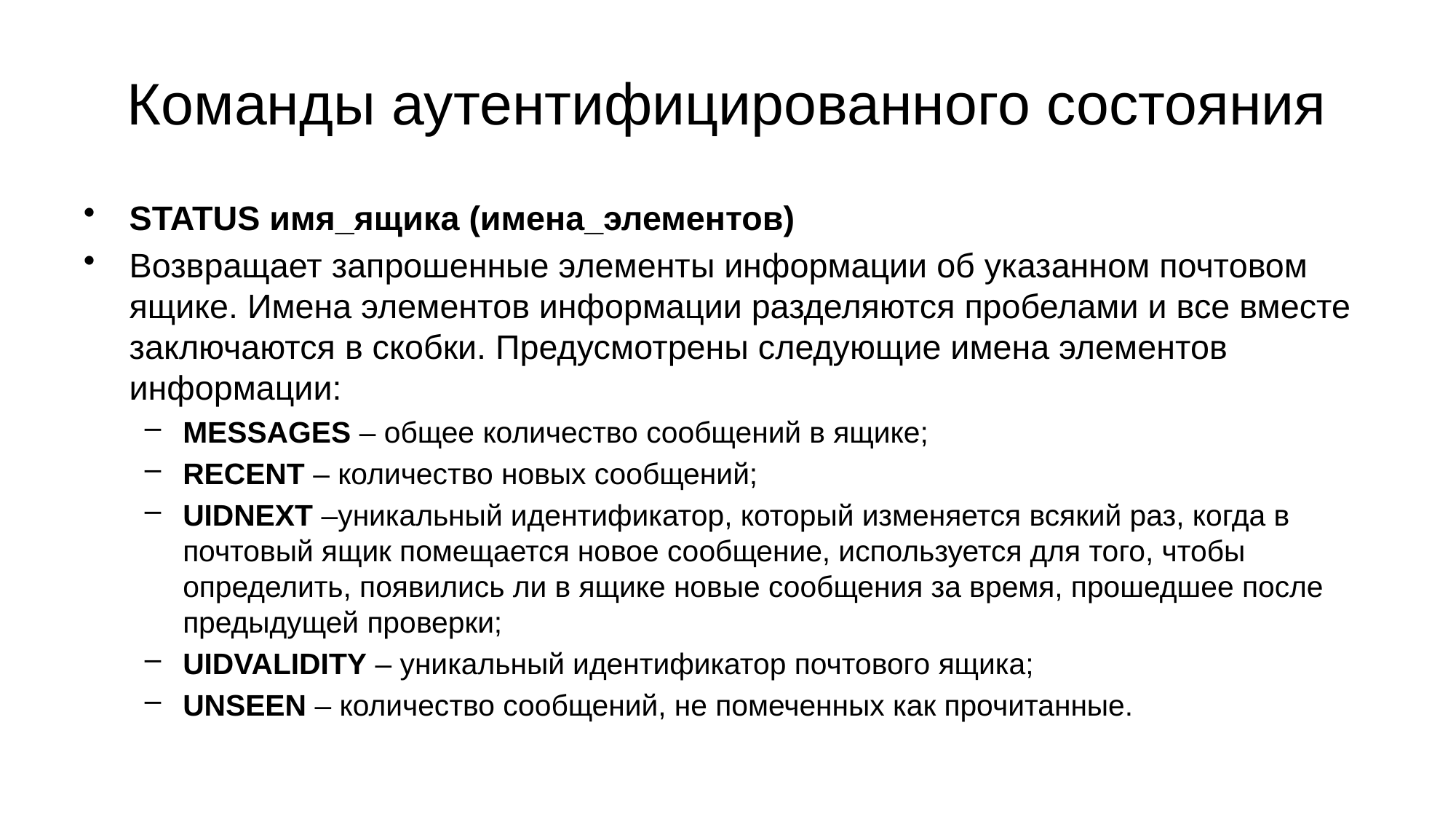

# Команды аутентифицированного состояния
STATUS имя_ящика (имена_элементов)
Возвращает запрошенные элементы информации об указанном почтовом ящике. Имена элементов информации разделяются пробелами и все вместе заключаются в скобки. Предусмотрены следующие имена элементов информации:
MESSAGES – общее количество сообщений в ящике;
RECENT – количество новых сообщений;
UIDNEXT –уникальный идентификатор, который изменяется всякий раз, когда в почтовый ящик помещается новое сообщение, используется для того, чтобы определить, появились ли в ящике новые сообщения за время, прошедшее после предыдущей проверки;
UIDVALIDITY – уникальный идентификатор почтового ящика;
UNSEEN – количество сообщений, не помеченных как прочитанные.